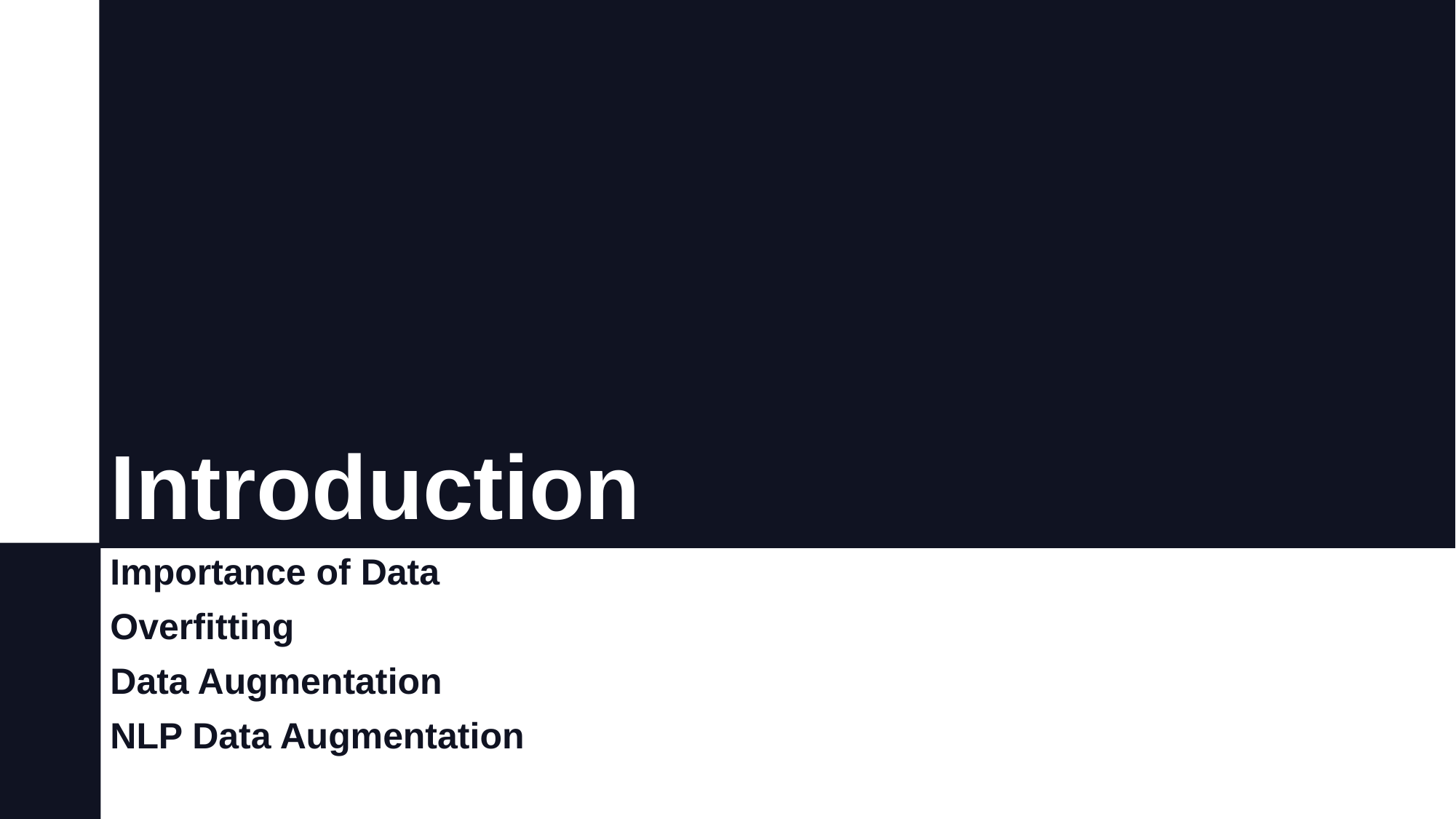

# Introduction
Importance of Data
Overfitting
Data Augmentation
NLP Data Augmentation